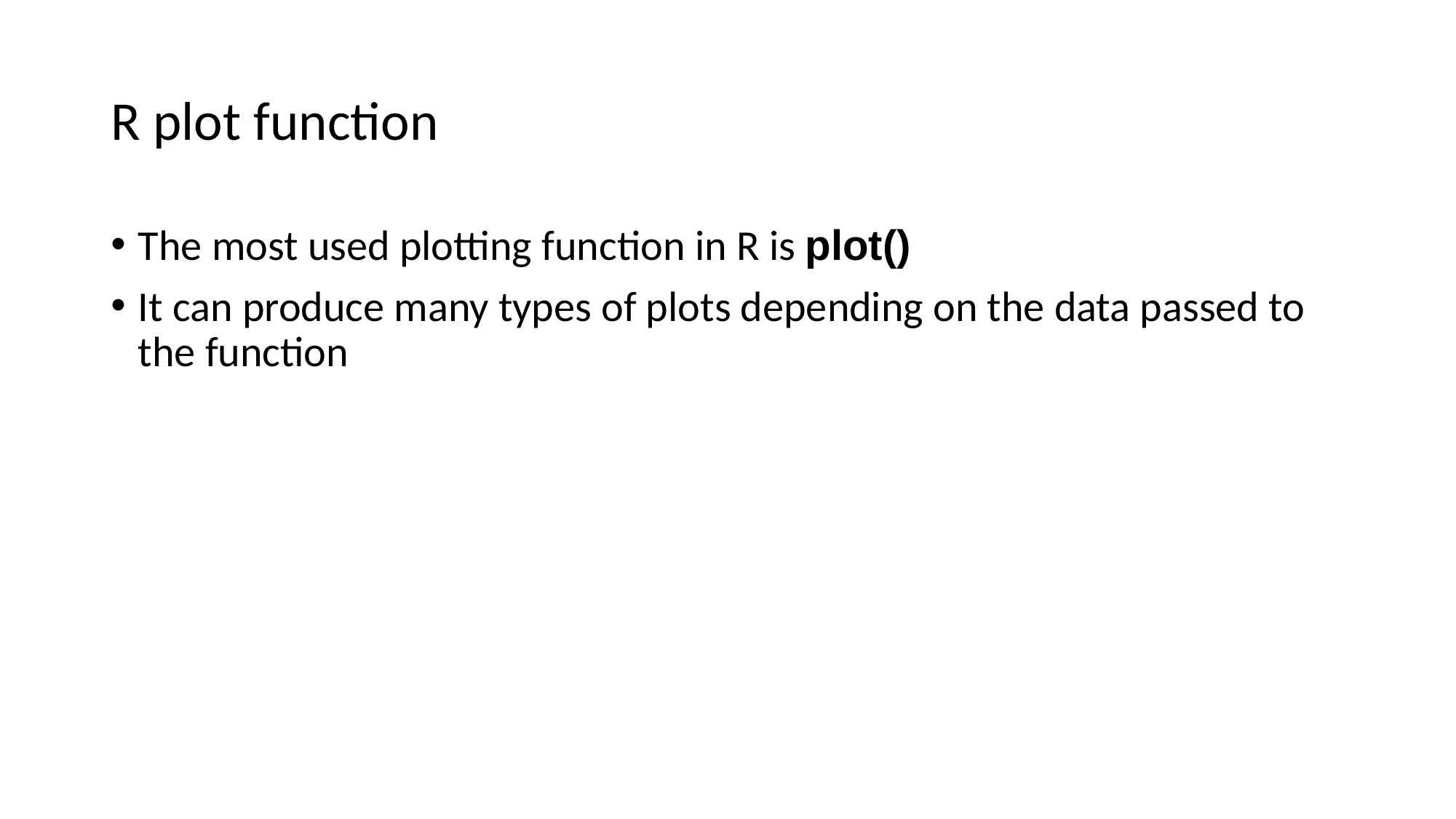

# R plot function
The most used plotting function in R is plot()
It can produce many types of plots depending on the data passed to the function